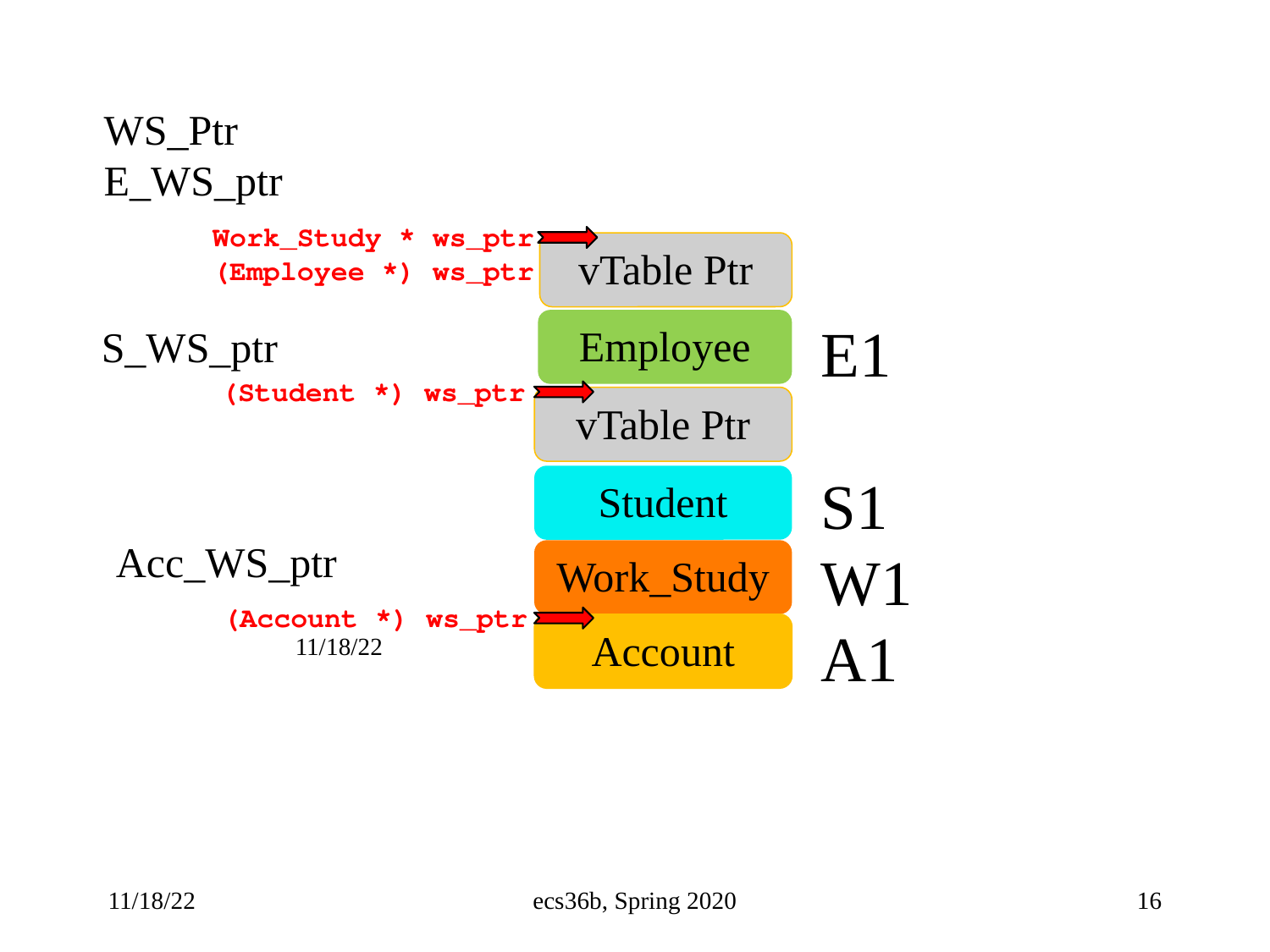

WS_Ptr
E_WS_ptr
Work_Study * ws_ptr
(Employee *) ws_ptr

E1

S1
W1
A1
vTable Ptr
Employee
S_WS_ptr
(Student *) ws_ptr

vTable Ptr
Student
Acc_WS_ptr
Work_Study
(Account *) ws_ptr

11/18/22
Account
11/18/22
ecs36b, Spring 2020
16